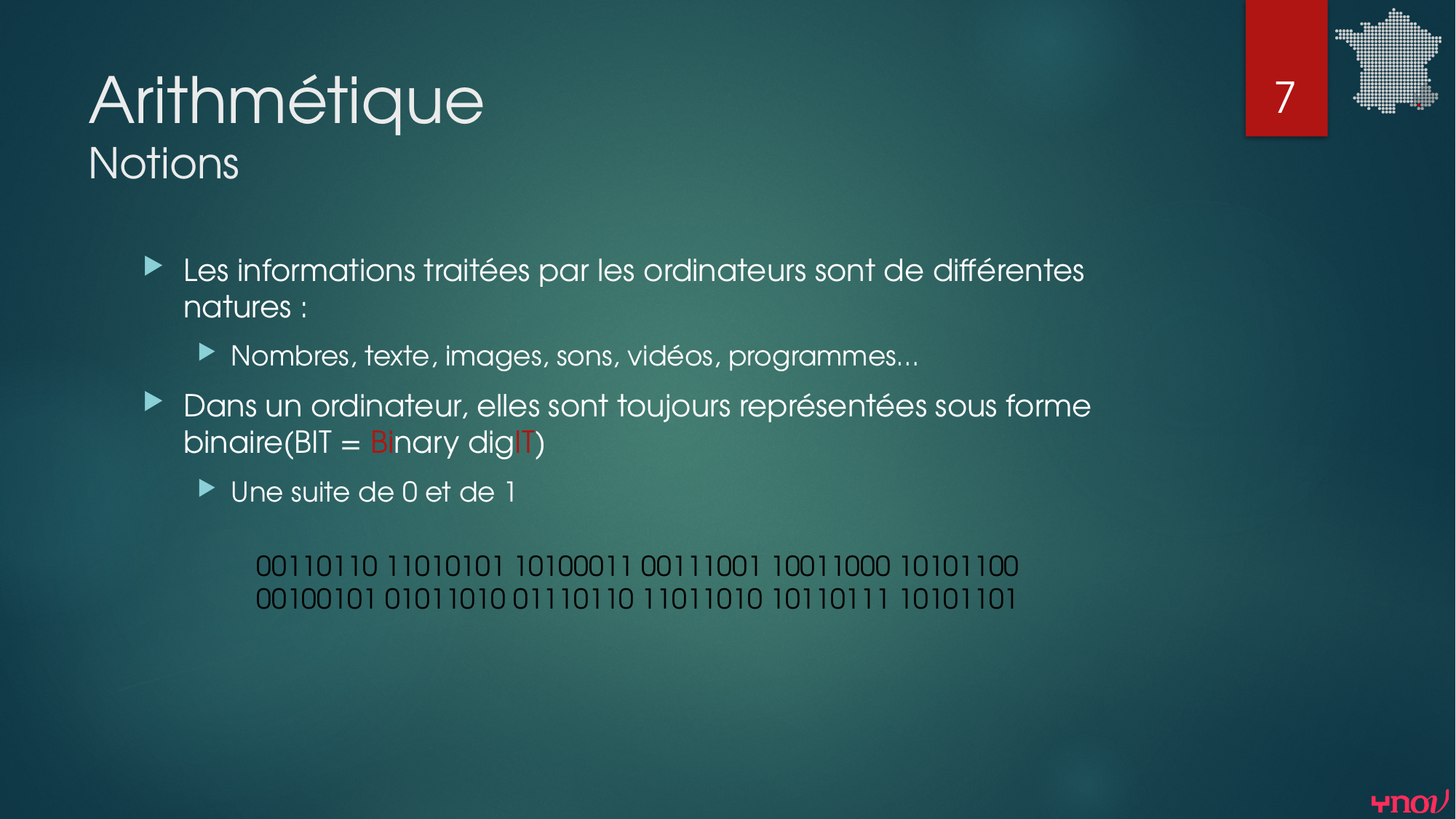

7
# Arithmétique Notions
Les informations traitées par les ordinateurs sont de différentes natures :
Nombres, texte, images, sons, vidéos, programmes…
Dans un ordinateur, elles sont toujours représentées sous forme binaire(BIT = Binary digIT)
Une suite de 0 et de 1
00110110 11010101 10100011 00111001 10011000 10101100
00100101 01011010 01110110 11011010 10110111 10101101